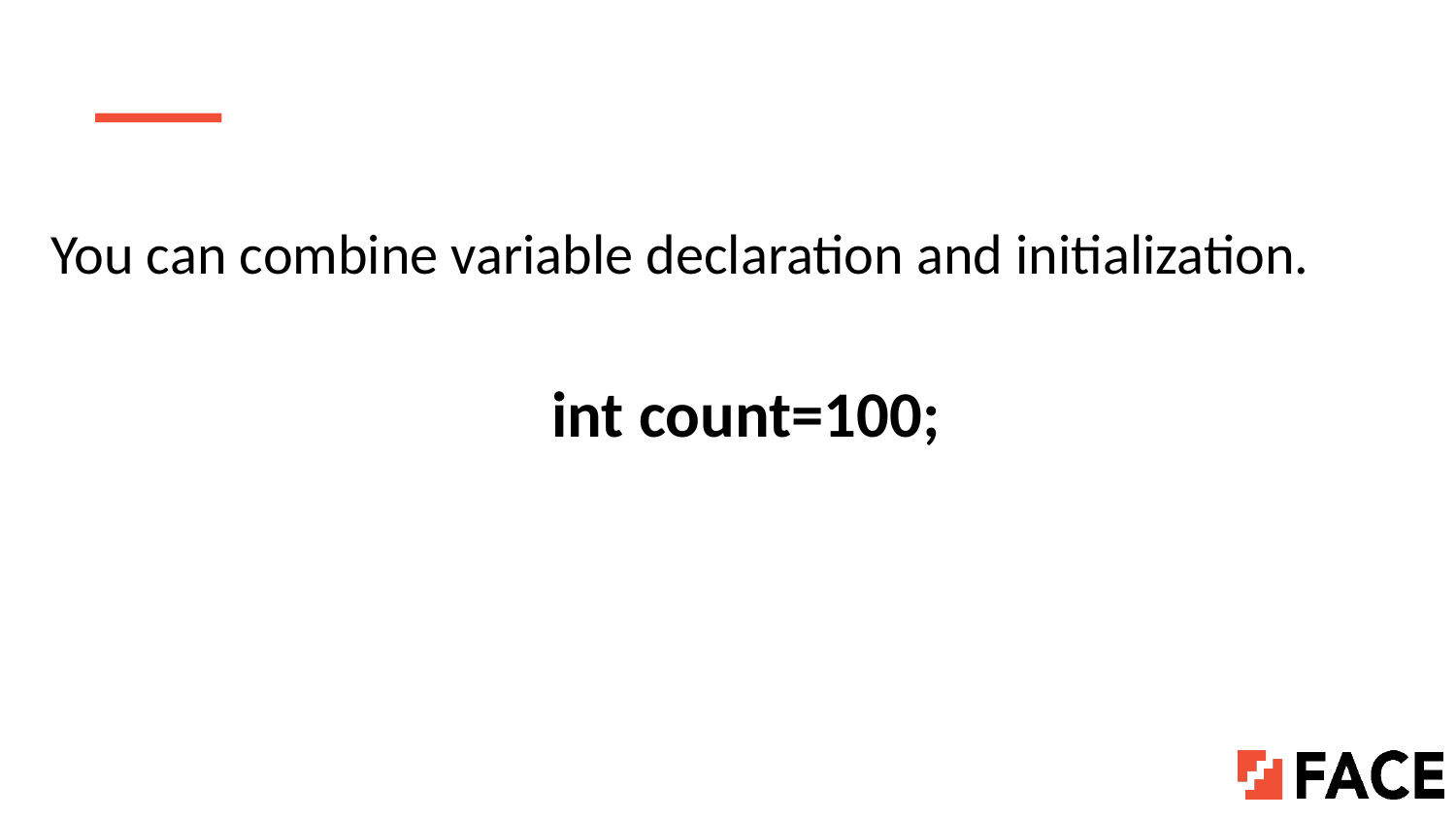

# You can combine variable declaration and initialization.
int count=100;